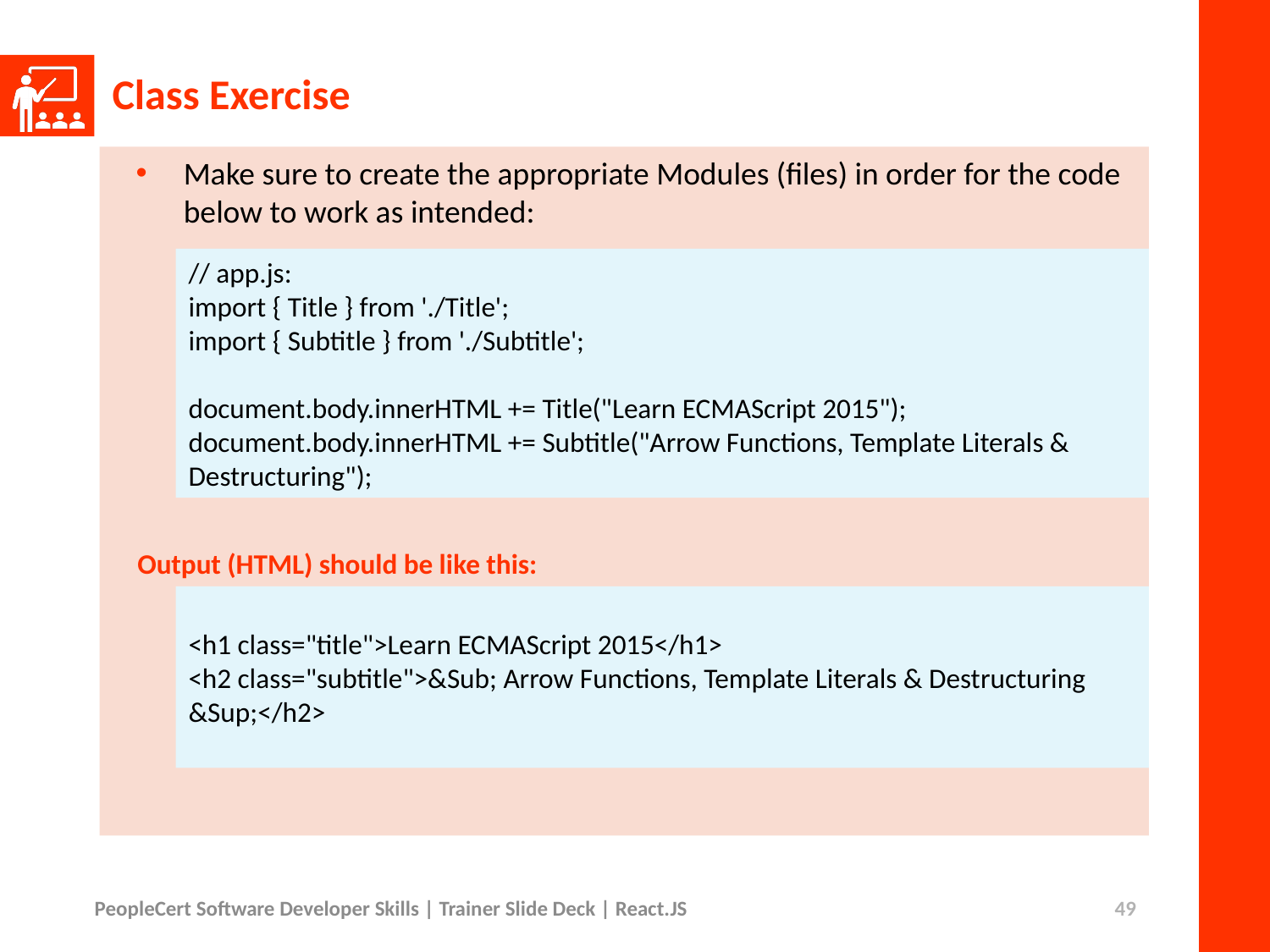

# Class Exercise
Make sure to create the appropriate Modules (files) in order for the code below to work as intended:
// app.js:
import { Title } from './Title';
import { Subtitle } from './Subtitle';

document.body.innerHTML += Title("Learn ECMAScript 2015");
document.body.innerHTML += Subtitle("Arrow Functions, Template Literals & Destructuring");
Output (HTML) should be like this:

<h1 class="title">Learn ECMAScript 2015</h1>
<h2 class="subtitle">&Sub; Arrow Functions, Template Literals & Destructuring &Sup;</h2>

PeopleCert Software Developer Skills | Trainer Slide Deck | React.JS
49